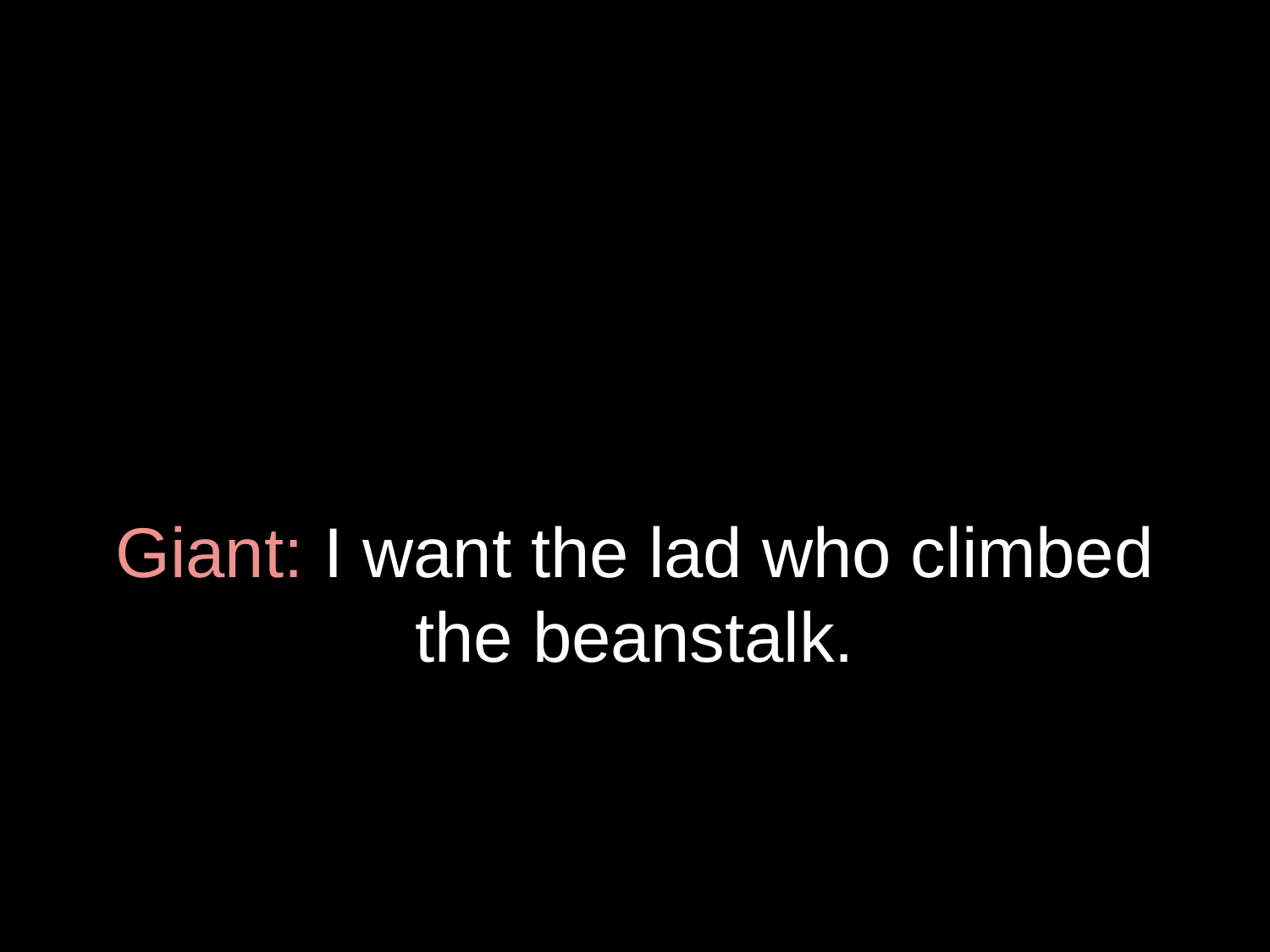

# Giant: I want the lad who climbed the beanstalk.